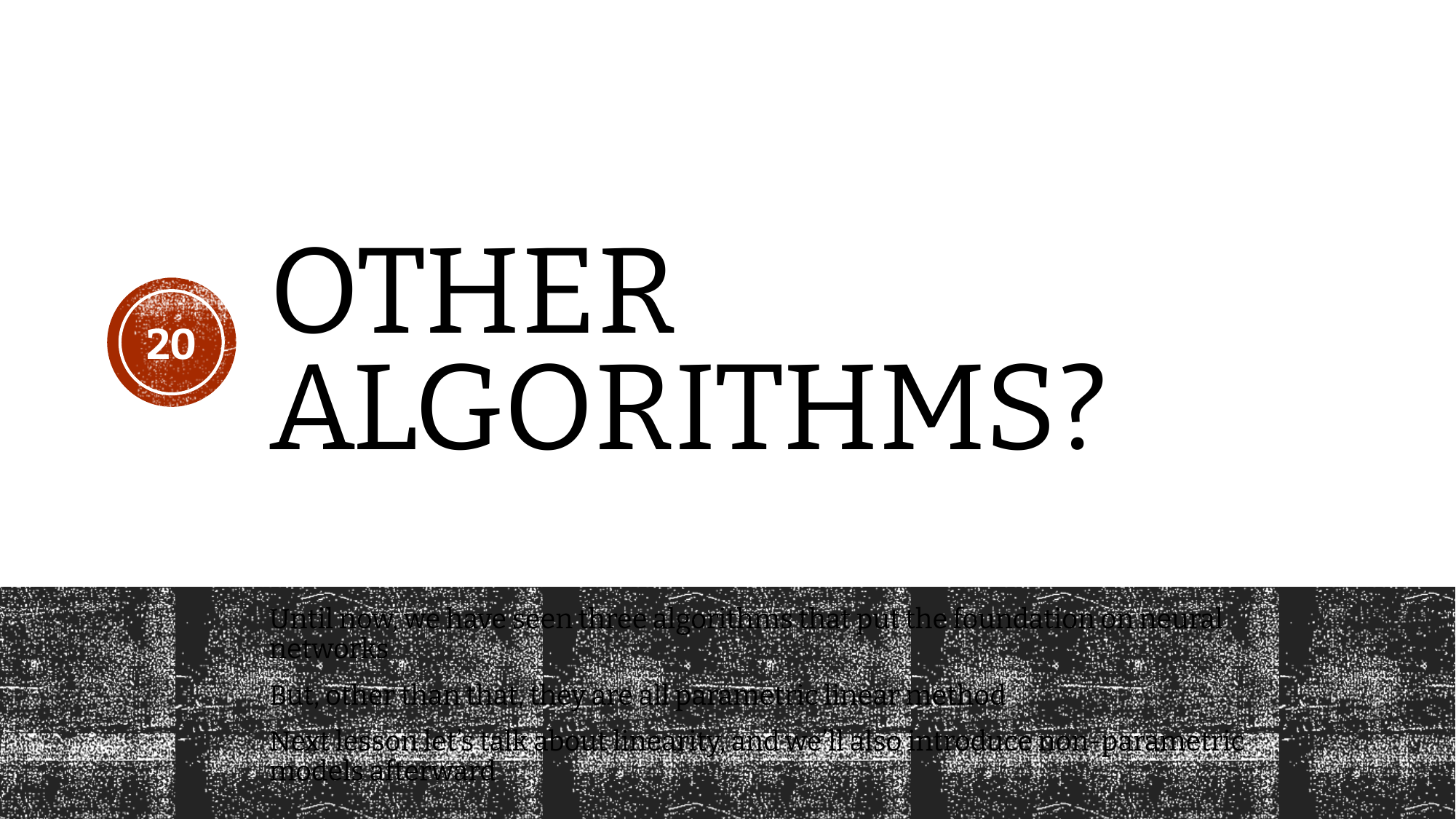

# Other algorithms?
20
Until now, we have seen three algorithms that put the foundation on neural networks
But, other than that, they are all parametric linear method
Next lesson let’s talk about linearity, and we’ll also introduce non-parametric models afterward